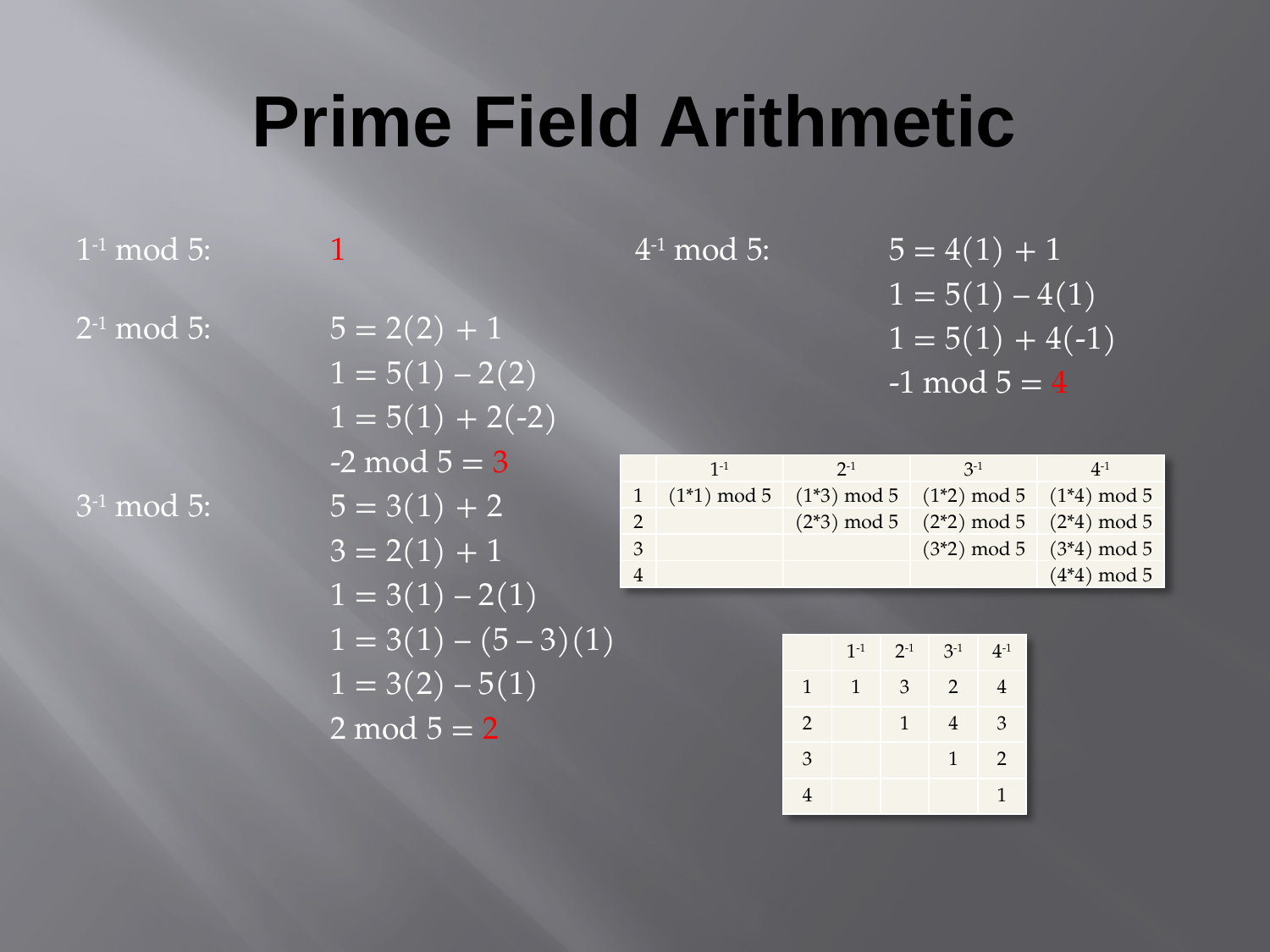

# Prime Field Arithmetic
1-1 mod 5:	1

2-1 mod 5:	5 = 2(2) + 1
		1 = 5(1) – 2(2)
		1 = 5(1) + 2(-2)
		-2 mod 5 = 3
3-1 mod 5:	5 = 3(1) + 2
		3 = 2(1) + 1
		1 = 3(1) – 2(1)
		1 = 3(1) – (5 – 3)(1)
		1 = 3(2) – 5(1)
		2 mod 5 = 2

4-1 mod 5:	5 = 4(1) + 1
		1 = 5(1) – 4(1)
		1 = 5(1) + 4(-1)
		-1 mod 5 = 4
|  | 1-1 | 2-1 | 3-1 | 4-1 |
| --- | --- | --- | --- | --- |
| 1 | (1\*1) mod 5 | (1\*3) mod 5 | (1\*2) mod 5 | (1\*4) mod 5 |
| 2 |  | (2\*3) mod 5 | (2\*2) mod 5 | (2\*4) mod 5 |
| 3 |  |  | (3\*2) mod 5 | (3\*4) mod 5 |
| 4 |  |  |  | (4\*4) mod 5 |
|  | 1-1 | 2-1 | 3-1 | 4-1 |
| --- | --- | --- | --- | --- |
| 1 | 1 | 3 | 2 | 4 |
| 2 |  | 1 | 4 | 3 |
| 3 |  |  | 1 | 2 |
| 4 |  |  |  | 1 |